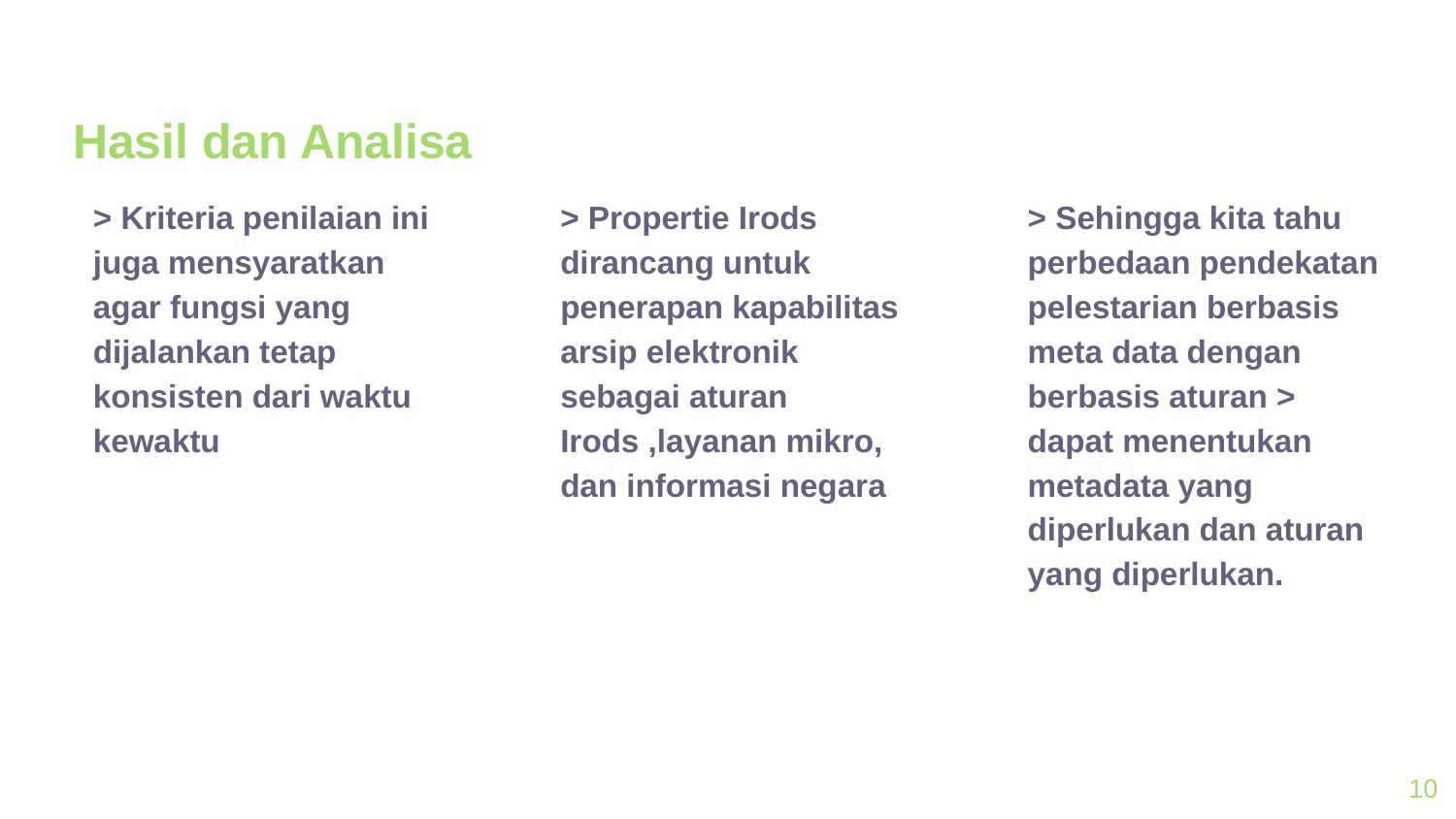

# Hasil dan Analisa
> Kriteria penilaian ini juga mensyaratkan agar fungsi yang dijalankan tetap konsisten dari waktu kewaktu
> Propertie Irods dirancang untuk penerapan kapabilitas arsip elektronik sebagai aturan Irods ,layanan mikro, dan informasi negara
> Sehingga kita tahu perbedaan pendekatan pelestarian berbasis meta data dengan berbasis aturan > dapat menentukan metadata yang diperlukan dan aturan yang diperlukan.
10